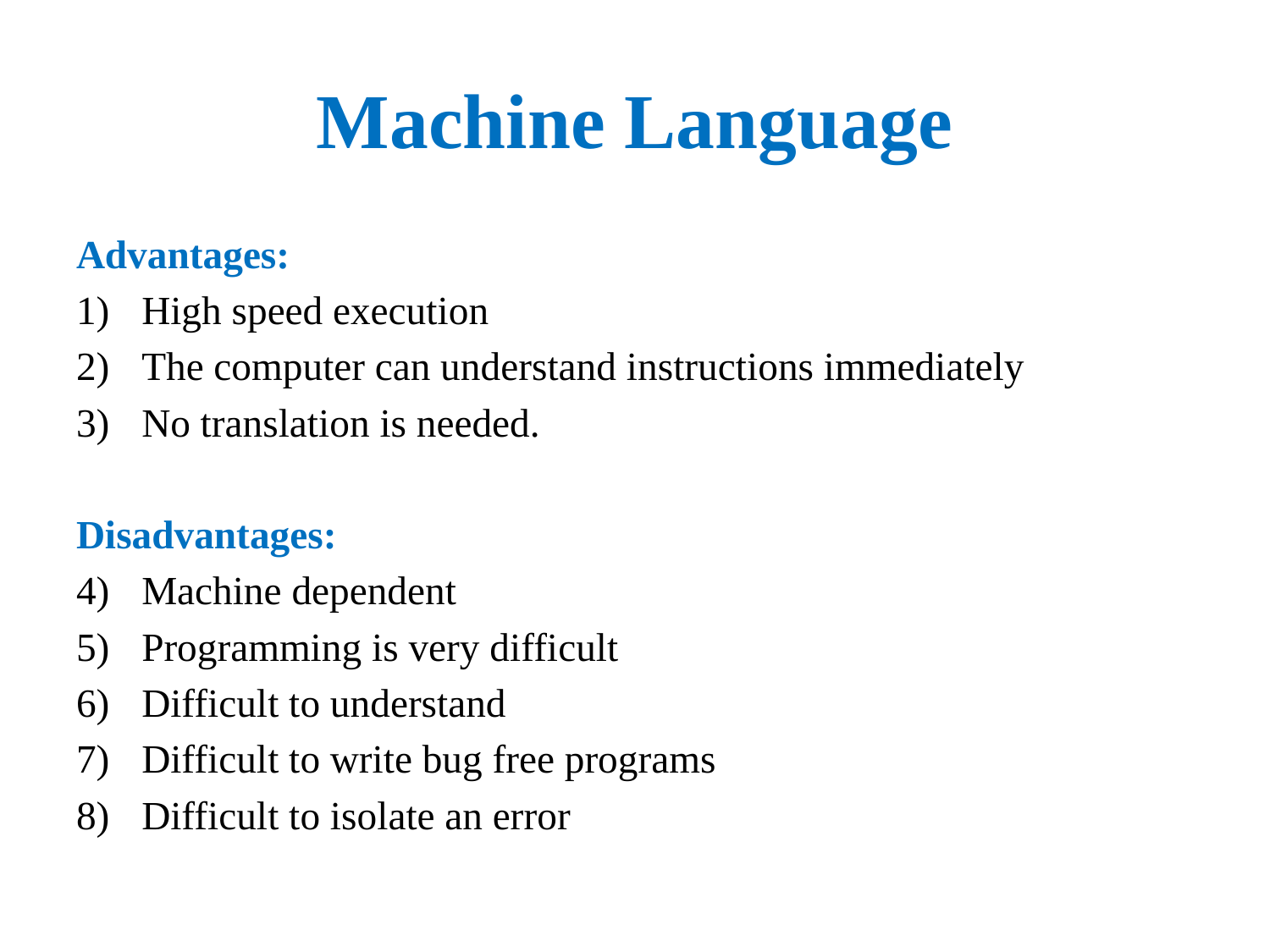

# Machine Language
Advantages:
High speed execution
The computer can understand instructions immediately
No translation is needed.

Disadvantages:
Machine dependent
Programming is very difficult
Difficult to understand
Difficult to write bug free programs
Difficult to isolate an error